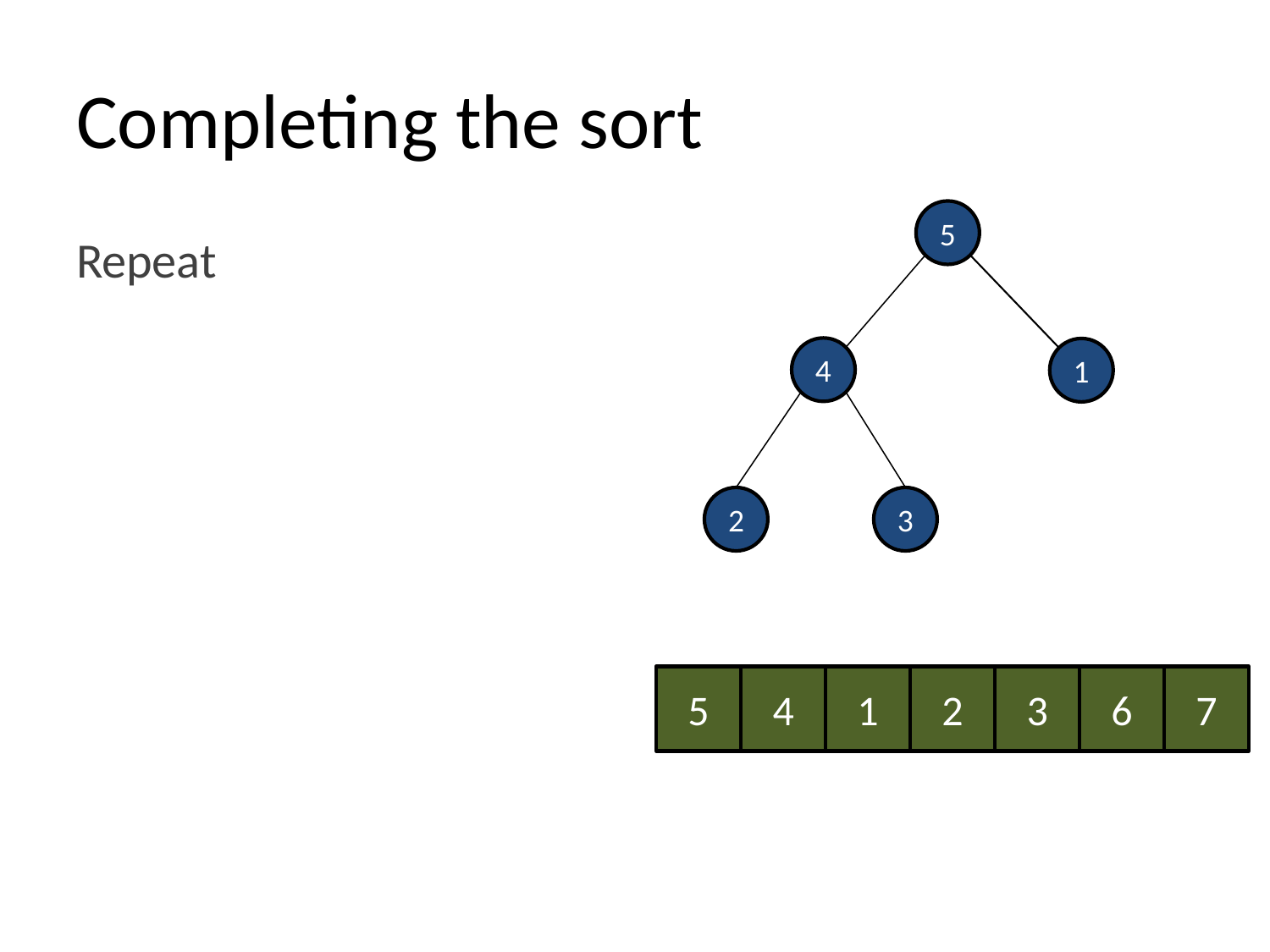

# Completing the sort
5
Repeat
4
1
2
3
5
4
1
2
3
6
7